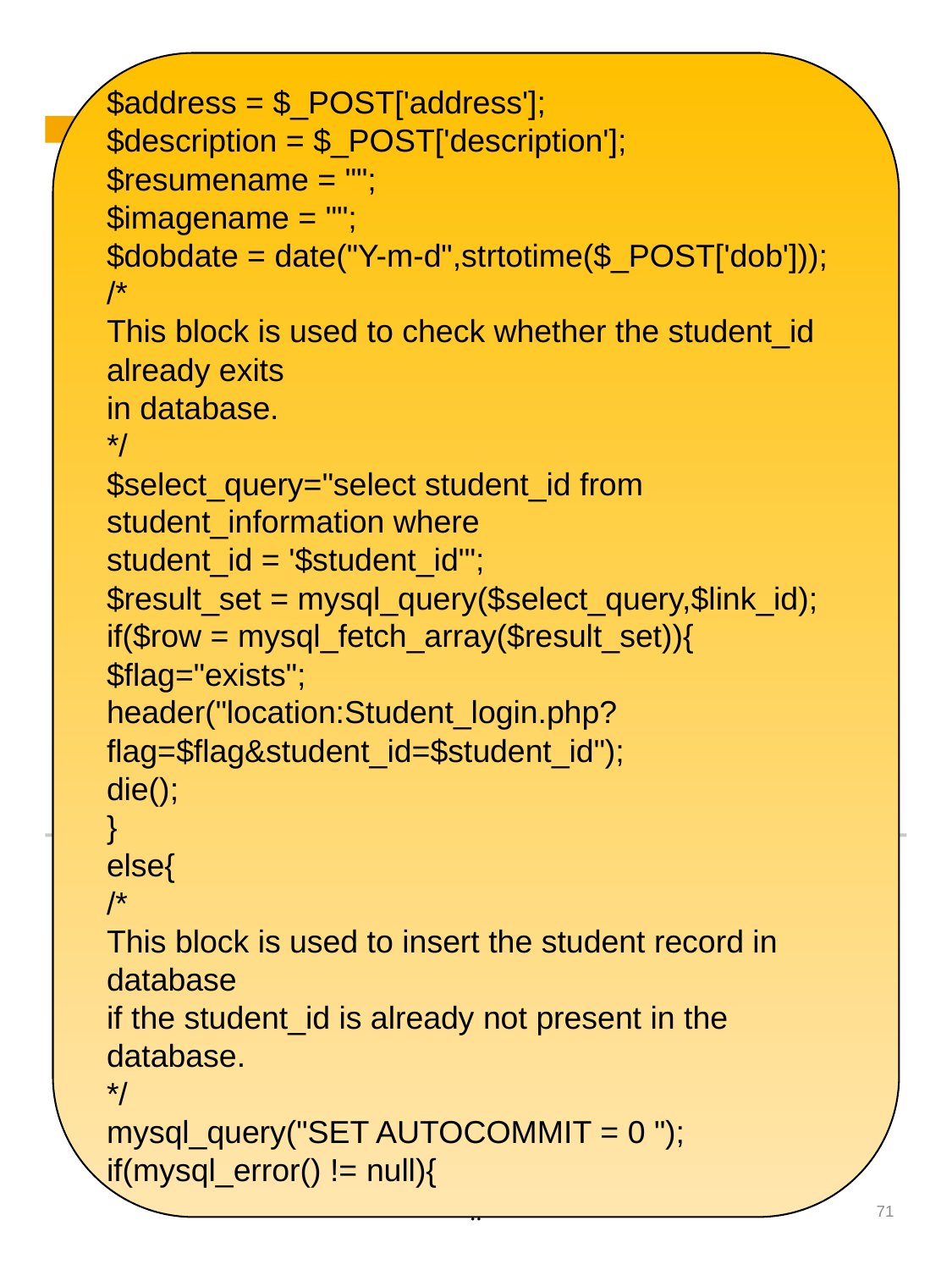

$address = $_POST['address'];
$description = $_POST['description'];
$resumename = "";
$imagename = "";
$dobdate = date("Y-m-d",strtotime($_POST['dob']));
/*
This block is used to check whether the student_id already exits
in database.
*/
$select_query="select student_id from student_information where
student_id = '$student_id'";
$result_set = mysql_query($select_query,$link_id);
if($row = mysql_fetch_array($result_set)){
$flag="exists";
header("location:Student_login.php?
flag=$flag&student_id=$student_id");
die();
}
else{
/*
This block is used to insert the student record in database
if the student_id is already not present in the database.
*/
mysql_query("SET AUTOCOMMIT = 0 ");
if(mysql_error() != null){
..
71